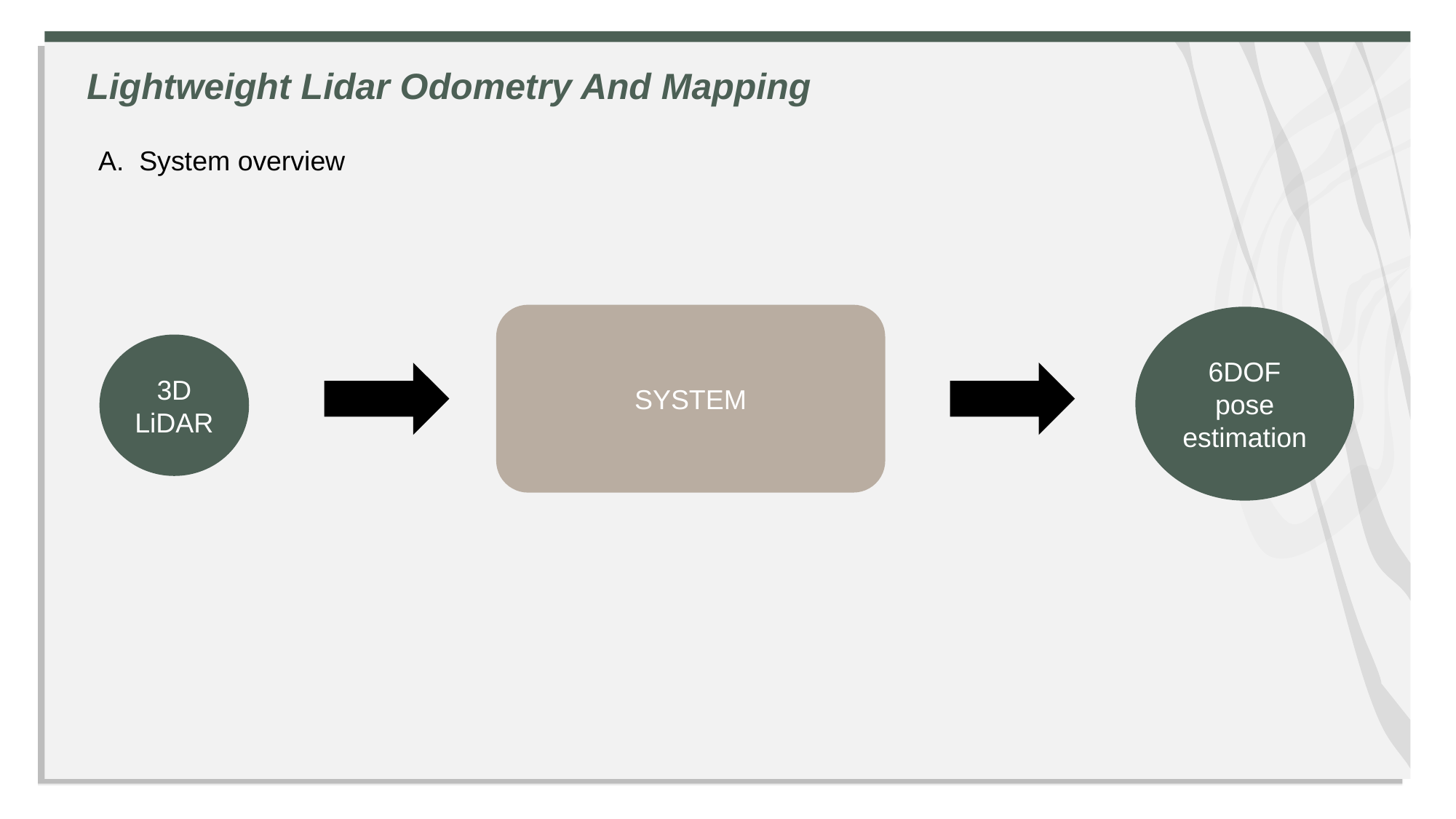

Lightweight Lidar Odometry And Mapping
System overview

SYSTEM
6DOF pose estimation
3D LiDAR